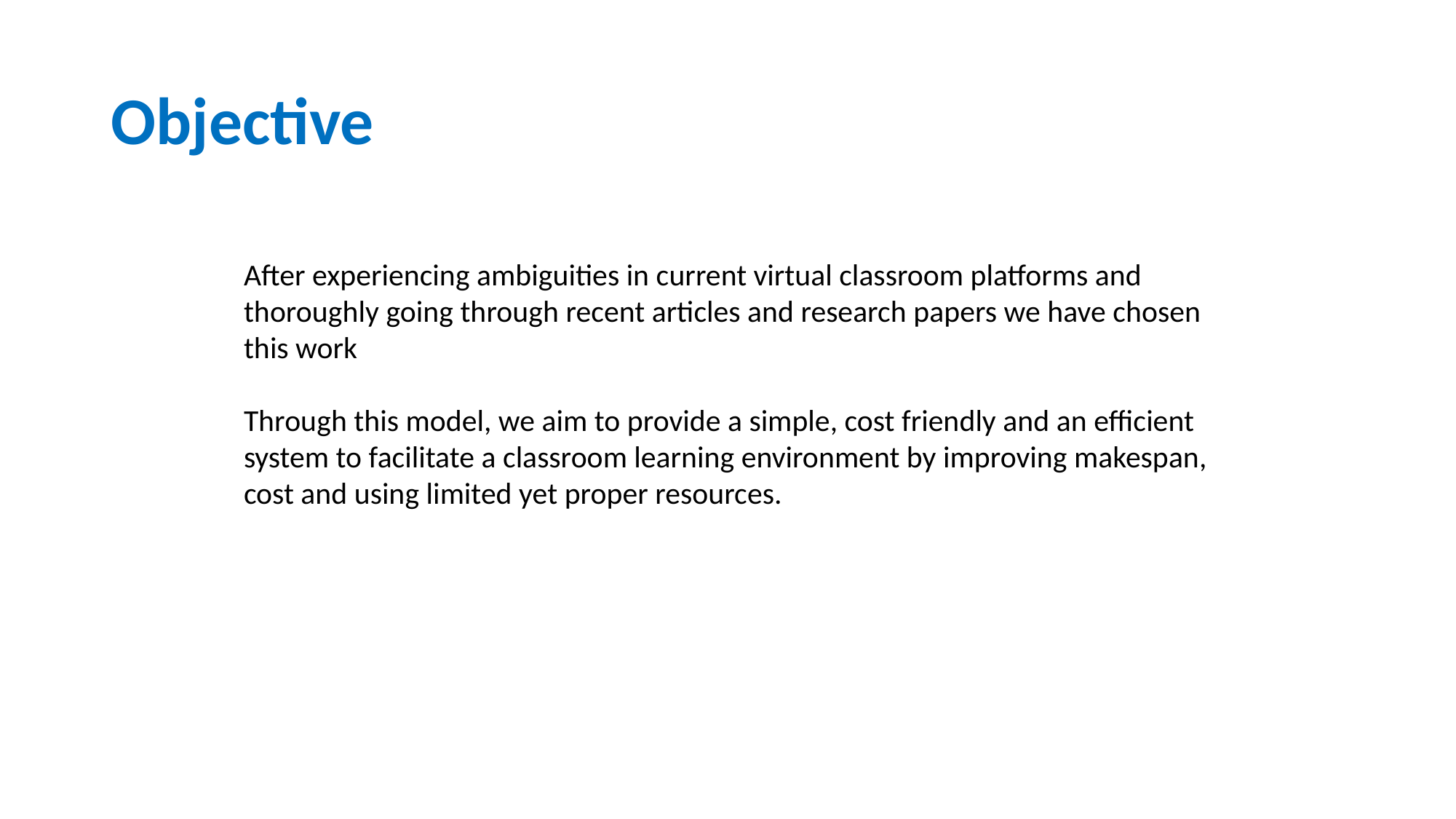

# Objective
After experiencing ambiguities in current virtual classroom platforms and thoroughly going through recent articles and research papers we have chosen this work

Through this model, we aim to provide a simple, cost friendly and an efficient system to facilitate a classroom learning environment by improving makespan, cost and using limited yet proper resources.